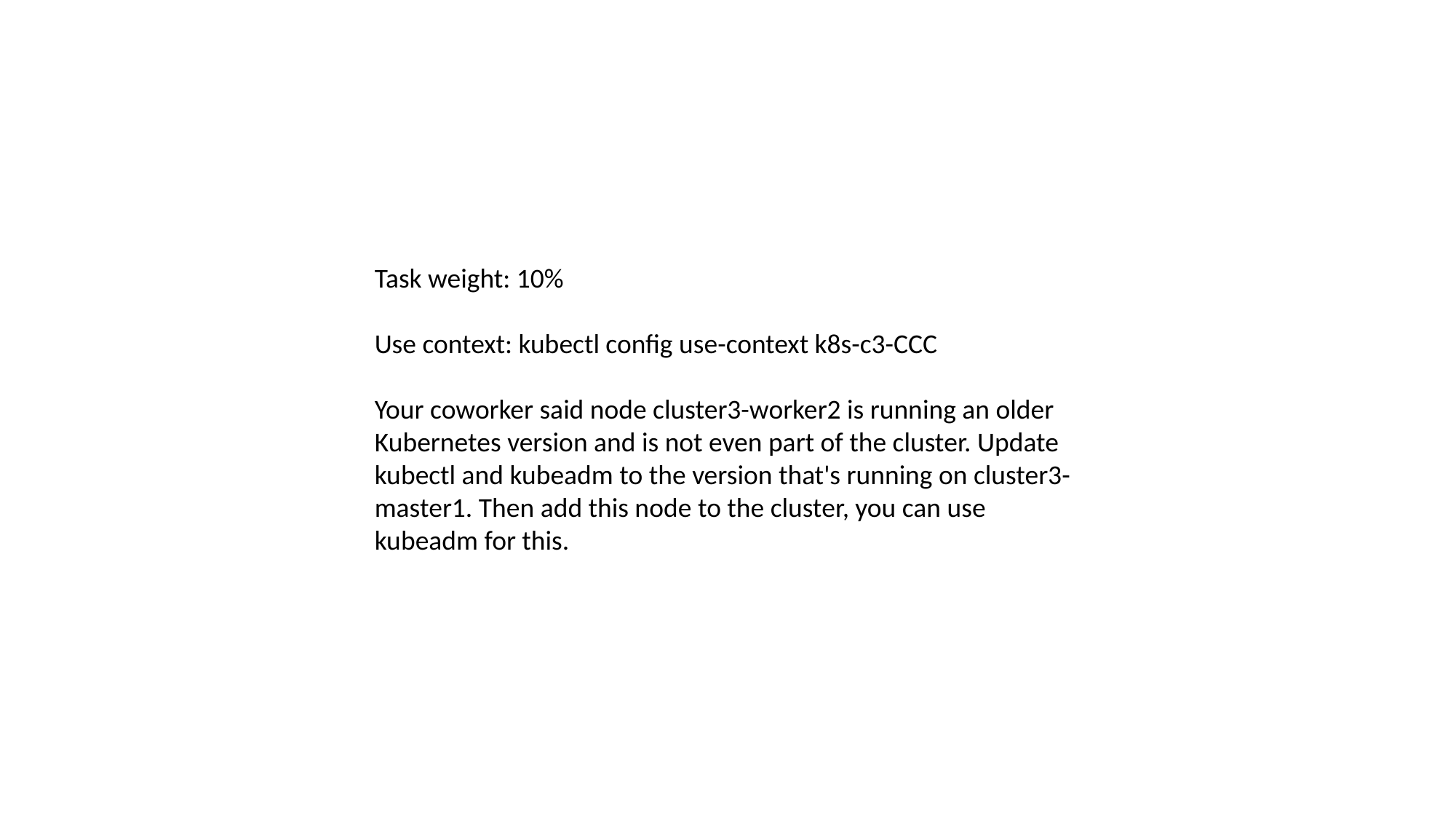

Task weight: 10%

Use context: kubectl config use-context k8s-c3-CCC

Your coworker said node cluster3-worker2 is running an older Kubernetes version and is not even part of the cluster. Update kubectl and kubeadm to the version that's running on cluster3-master1. Then add this node to the cluster, you can use kubeadm for this.